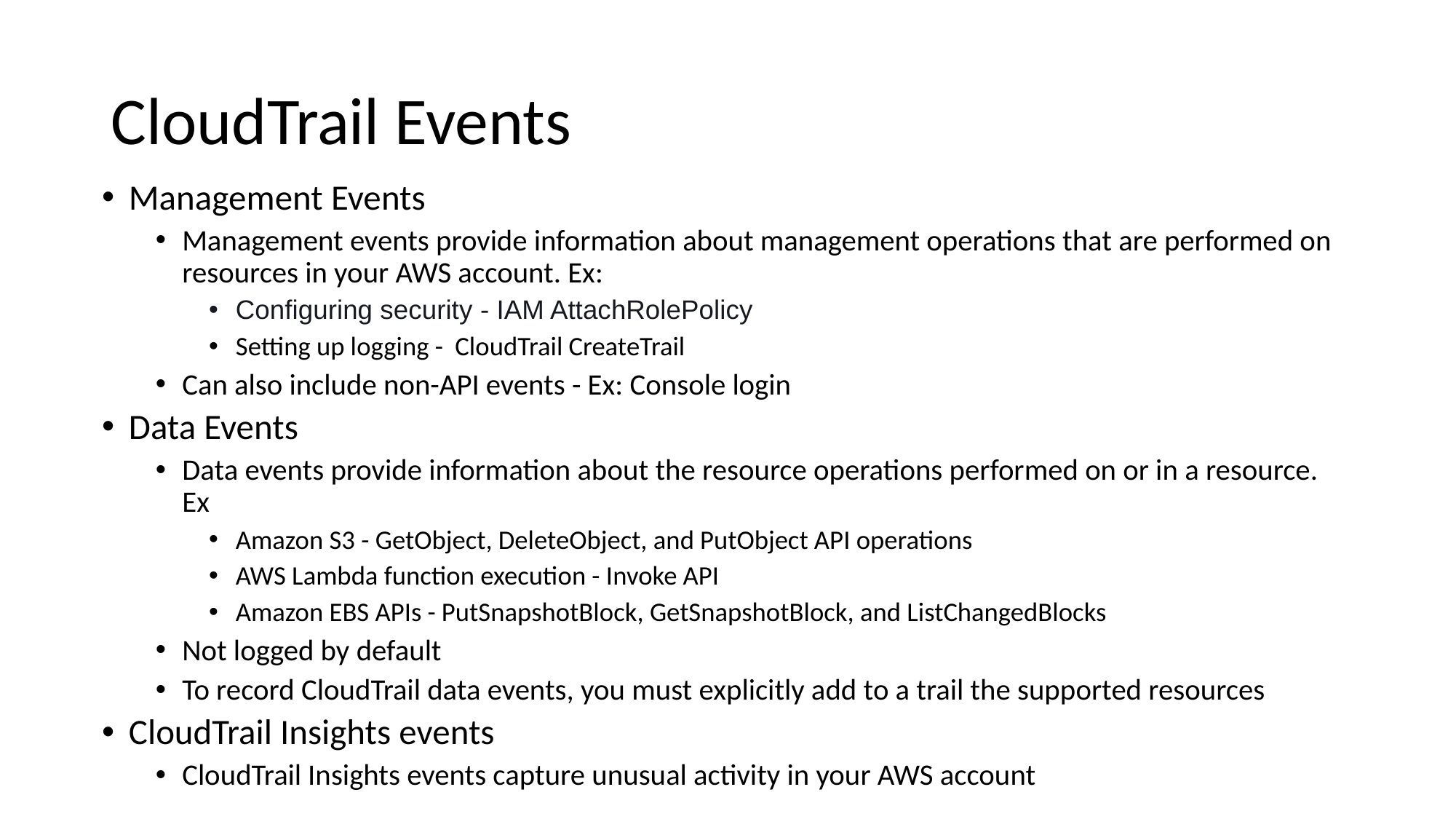

# CloudTrail Events
Management Events
Management events provide information about management operations that are performed on resources in your AWS account. Ex:
Configuring security - IAM AttachRolePolicy
Setting up logging -  CloudTrail CreateTrail
Can also include non-API events - Ex: Console login
Data Events
Data events provide information about the resource operations performed on or in a resource. Ex
Amazon S3 - GetObject, DeleteObject, and PutObject API operations
AWS Lambda function execution - Invoke API
Amazon EBS APIs - PutSnapshotBlock, GetSnapshotBlock, and ListChangedBlocks
Not logged by default
To record CloudTrail data events, you must explicitly add to a trail the supported resources
CloudTrail Insights events
CloudTrail Insights events capture unusual activity in your AWS account